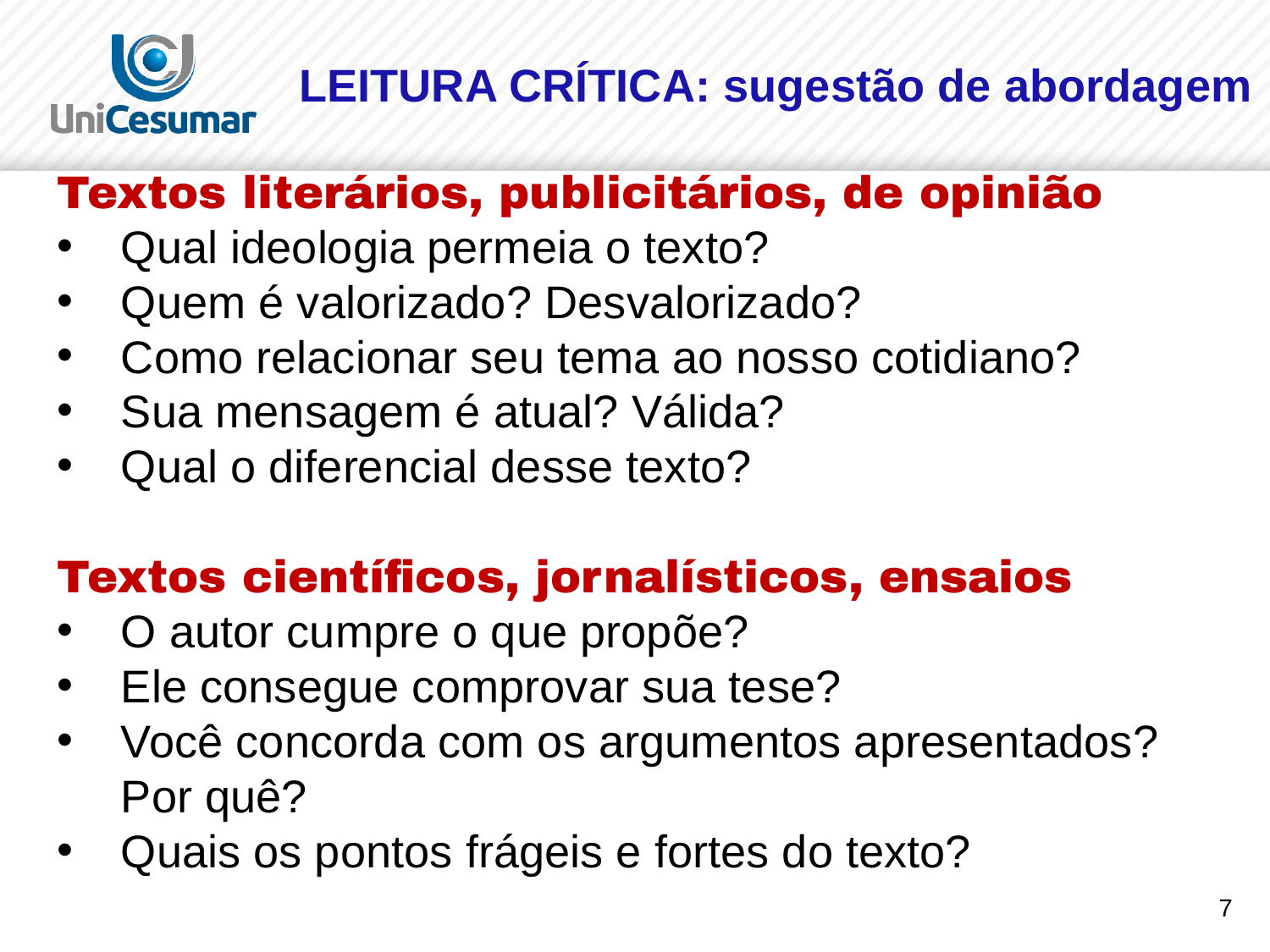

LEITURA CRÍTICA: sugestão de abordagem
Textos literários, publicitários, de opinião
Qual ideologia permeia o texto?
Quem é valorizado? Desvalorizado?
Como relacionar seu tema ao nosso cotidiano?
Sua mensagem é atual? Válida?
Qual o diferencial desse texto?

Textos científicos, jornalísticos, ensaios
O autor cumpre o que propõe?
Ele consegue comprovar sua tese?
Você concorda com os argumentos apresentados? Por quê?
Quais os pontos frágeis e fortes do texto?